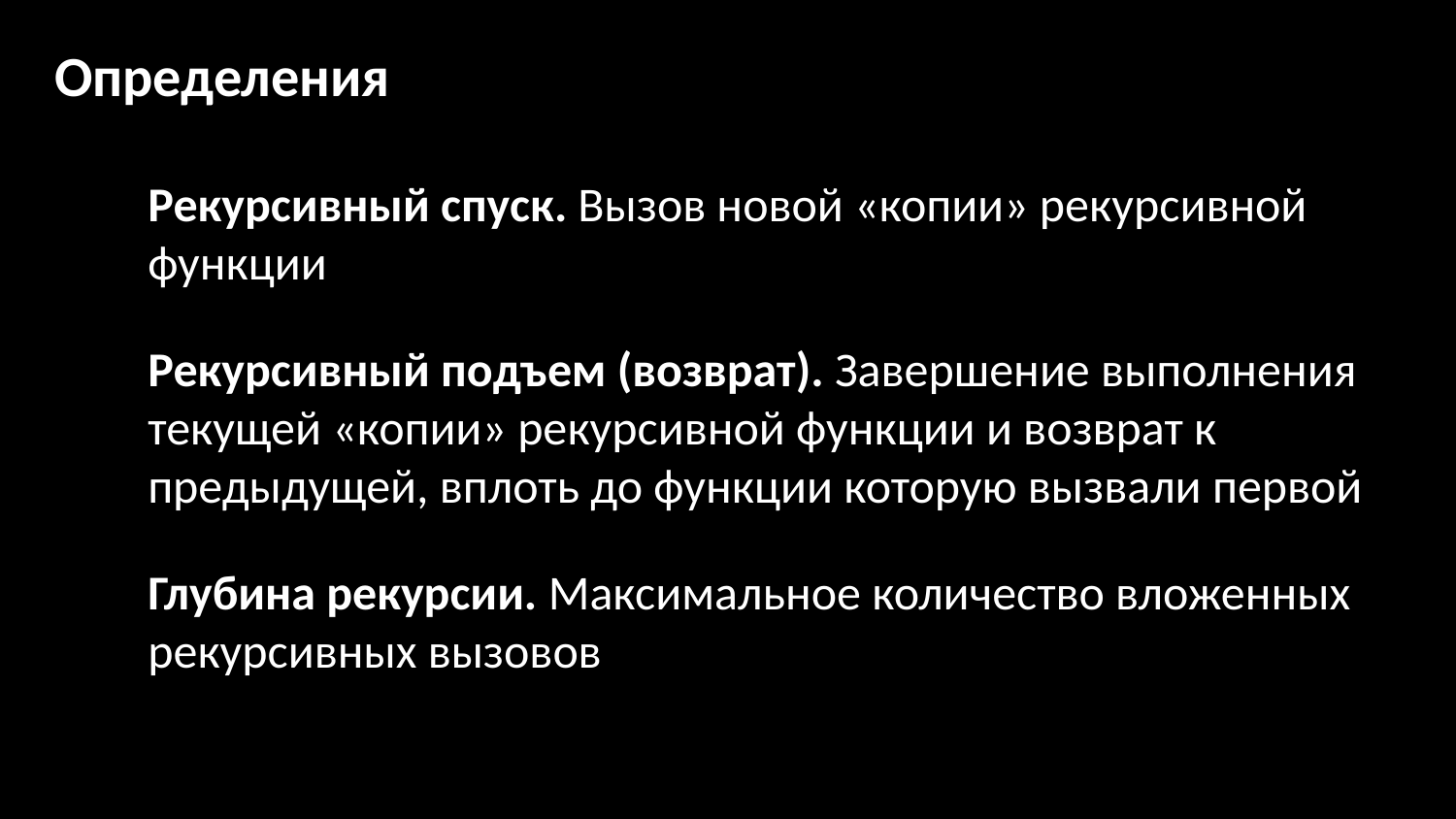

# Определения
Рекурсивный спуск. Вызов новой «копии» рекурсивной функции
Рекурсивный подъем (возврат). Завершение выполнения текущей «копии» рекурсивной функции и возврат к предыдущей, вплоть до функции которую вызвали первой
Глубина рекурсии. Максимальное количество вложенных рекурсивных вызовов